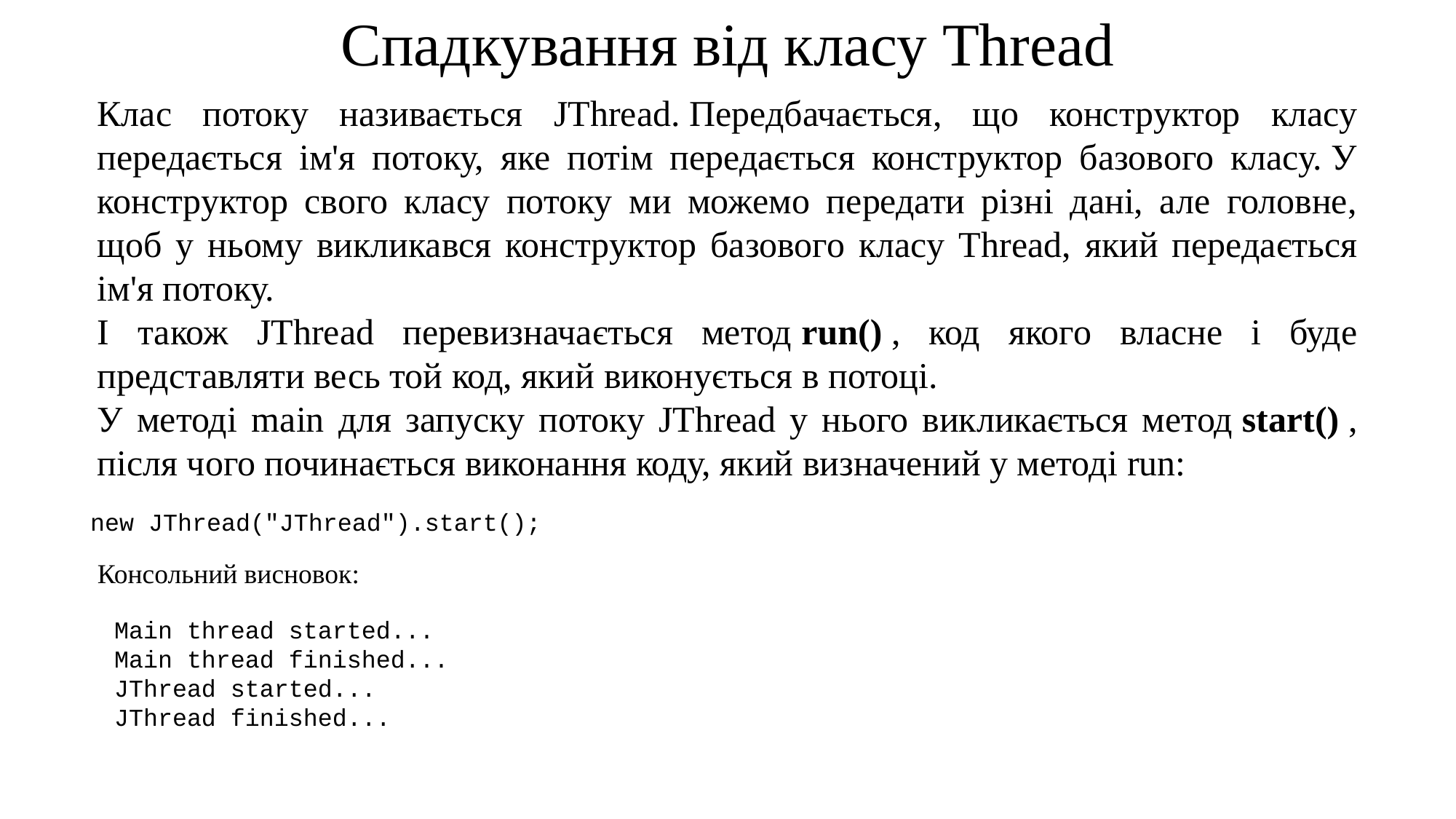

Спадкування від класу Thread
Клас потоку називається JThread. Передбачається, що конструктор класу передається ім'я потоку, яке потім передається конструктор базового класу. У конструктор свого класу потоку ми можемо передати різні дані, але головне, щоб у ньому викликався конструктор базового класу Thread, який передається ім'я потоку.
І також JThread перевизначається метод run() , код якого власне і буде представляти весь той код, який виконується в потоці.
У методі main для запуску потоку JThread у нього викликається метод start() , після чого починається виконання коду, який визначений у методі run:
new JThread("JThread").start();
Консольний висновок:
Main thread started...
Main thread finished...
JThread started...
JThread finished...